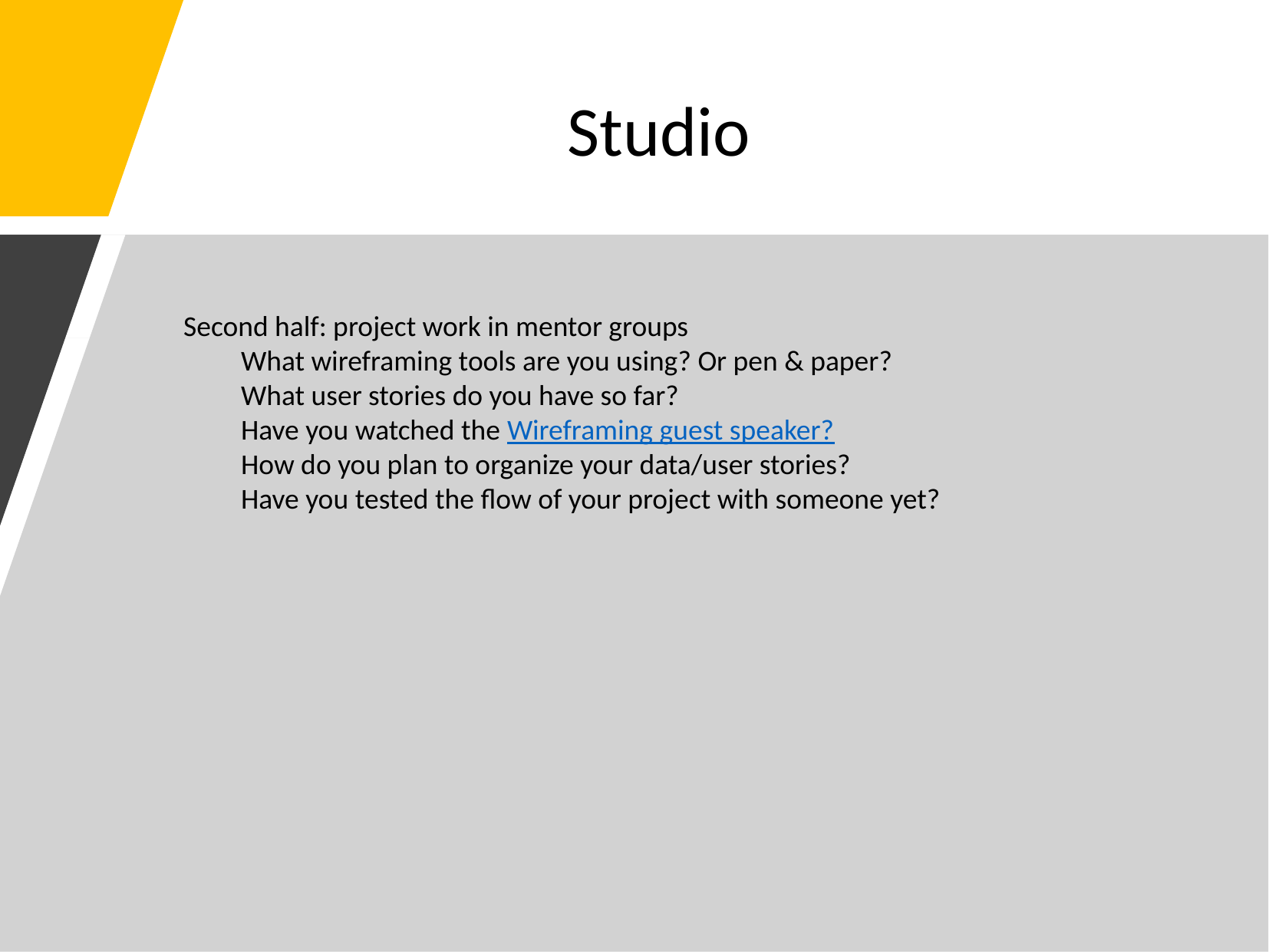

# Studio

Second half: project work in mentor groups
What wireframing tools are you using? Or pen & paper?
What user stories do you have so far?
Have you watched the Wireframing guest speaker?
How do you plan to organize your data/user stories?
Have you tested the flow of your project with someone yet?